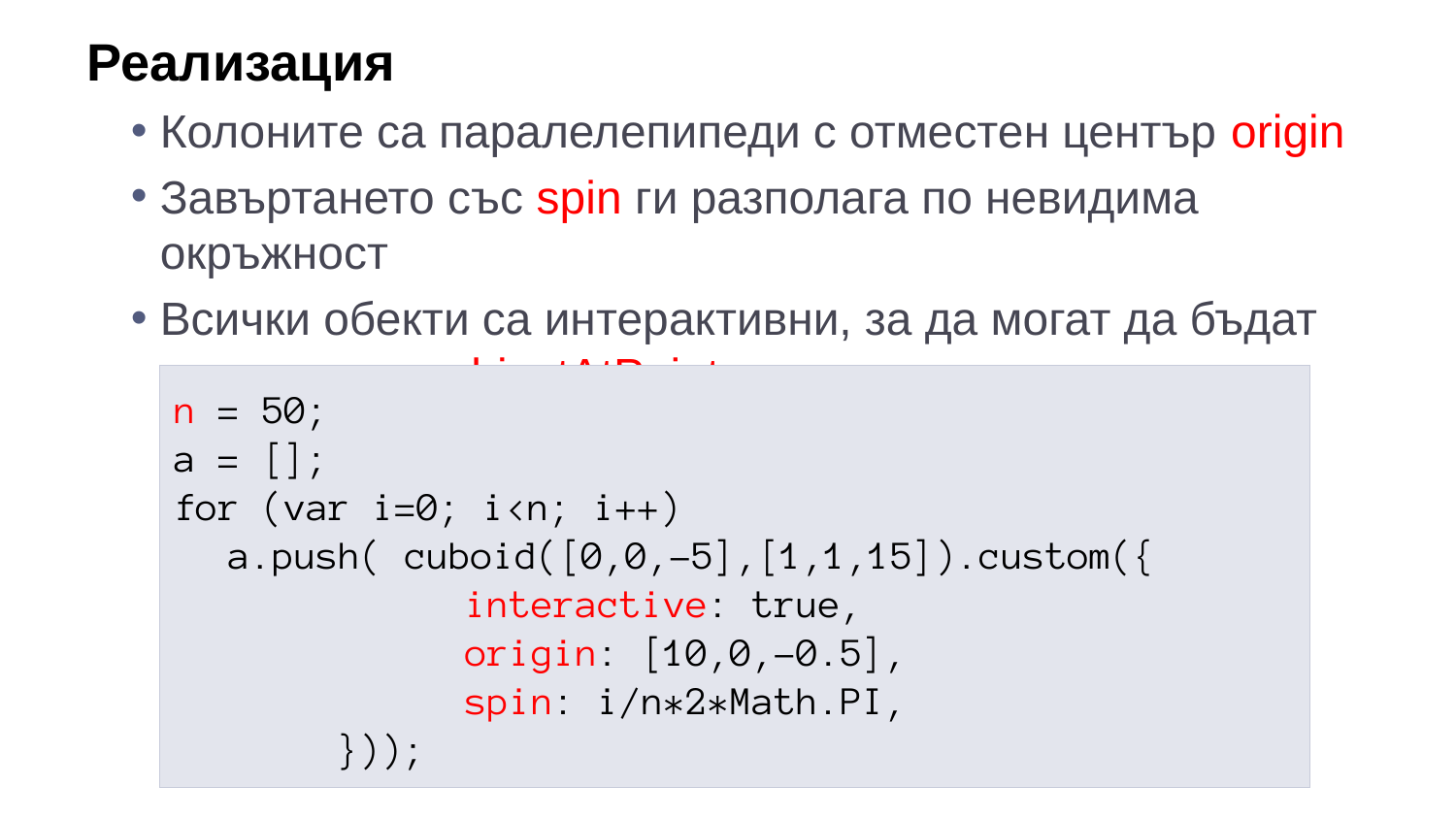

Реализация
Колоните са паралелепипеди с отместен център origin
Завъртането със spin ги разполага по невидима окръжност
Всички обекти са интерактивни, за да могат да бъдат намерени от objectAtPoint
n = 50;
a = [];
for (var i=0; i<n; i++)
	a.push( cuboid([0,0,-5],[1,1,15]).custom({
				interactive: true,
				origin: [10,0,-0.5],
				spin: i/n*2*Math.PI,
			}));